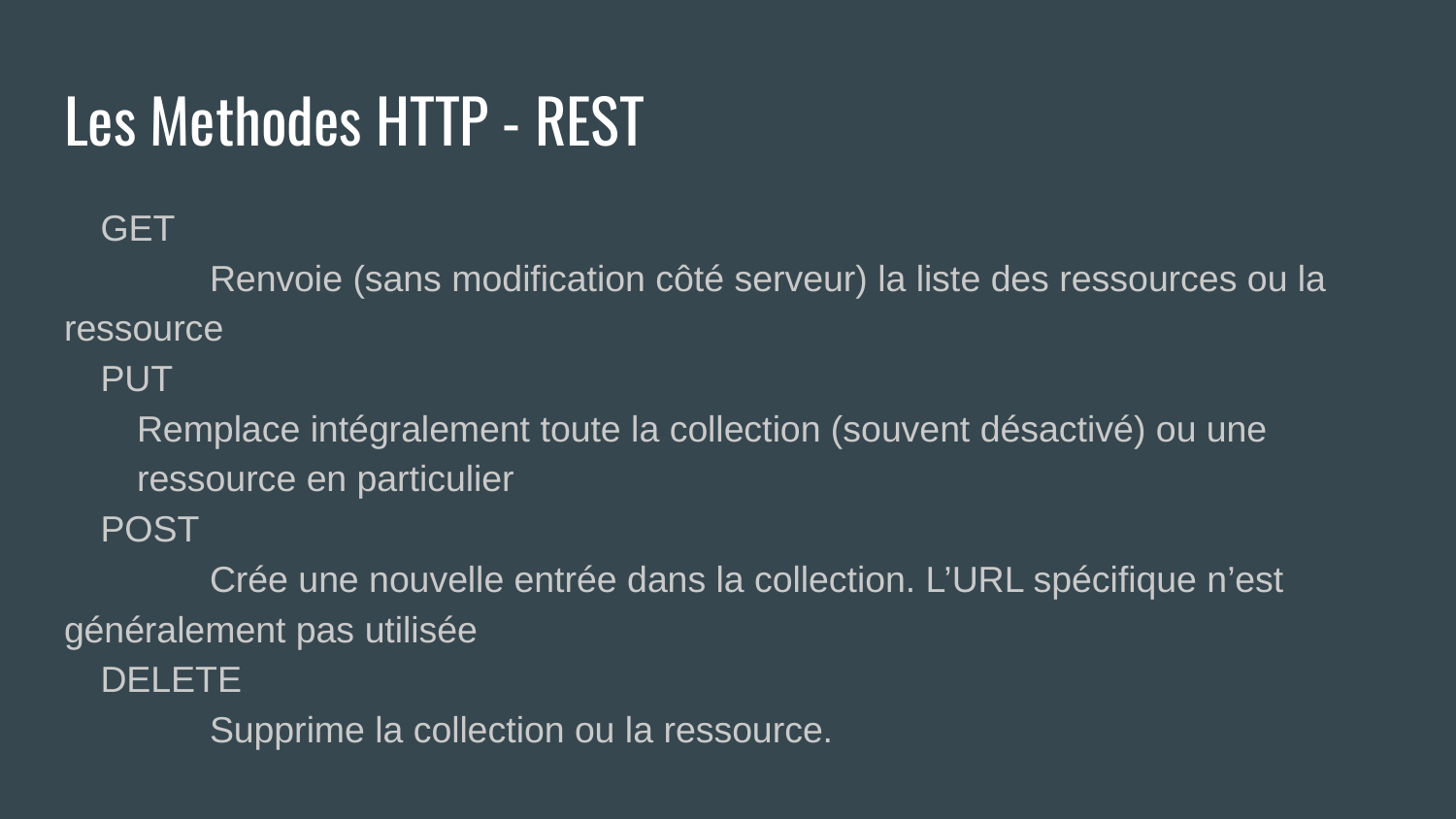

# Les Methodes HTTP - REST
GET
	Renvoie (sans modification côté serveur) la liste des ressources ou la ressource
PUT
Remplace intégralement toute la collection (souvent désactivé) ou une ressource en particulier
POST
	Crée une nouvelle entrée dans la collection. L’URL spécifique n’est généralement pas utilisée
DELETE
	Supprime la collection ou la ressource.